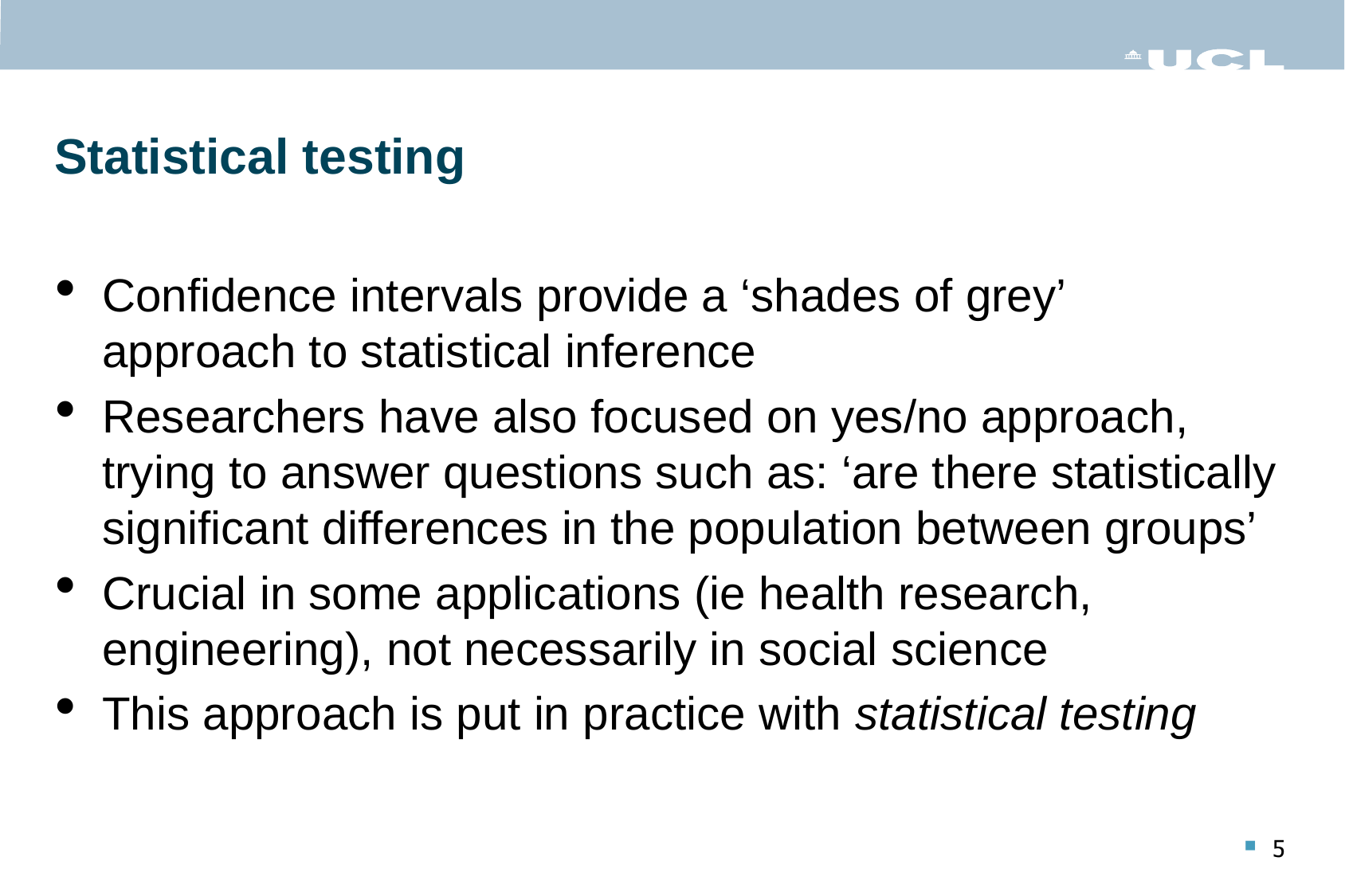

Statistical testing
Confidence intervals provide a ‘shades of grey’  approach to statistical inference
Researchers have also focused on yes/no approach, trying to answer questions such as: ‘are there statistically significant differences in the population between groups’
Crucial in some applications (ie health research, engineering), not necessarily in social science
This approach is put in practice with statistical testing

5